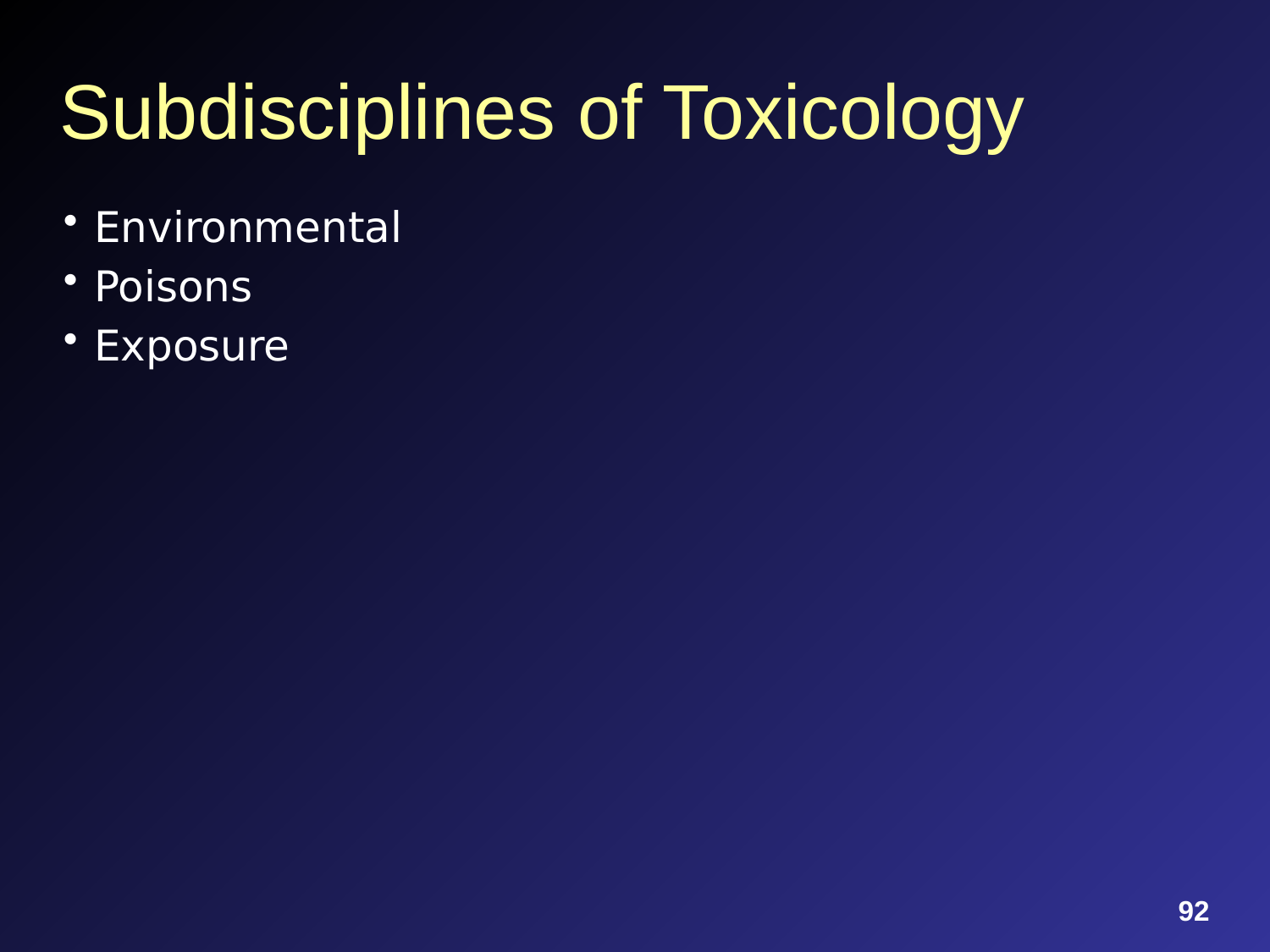

# Subdisciplines of Toxicology
Environmental
Poisons
Exposure

92